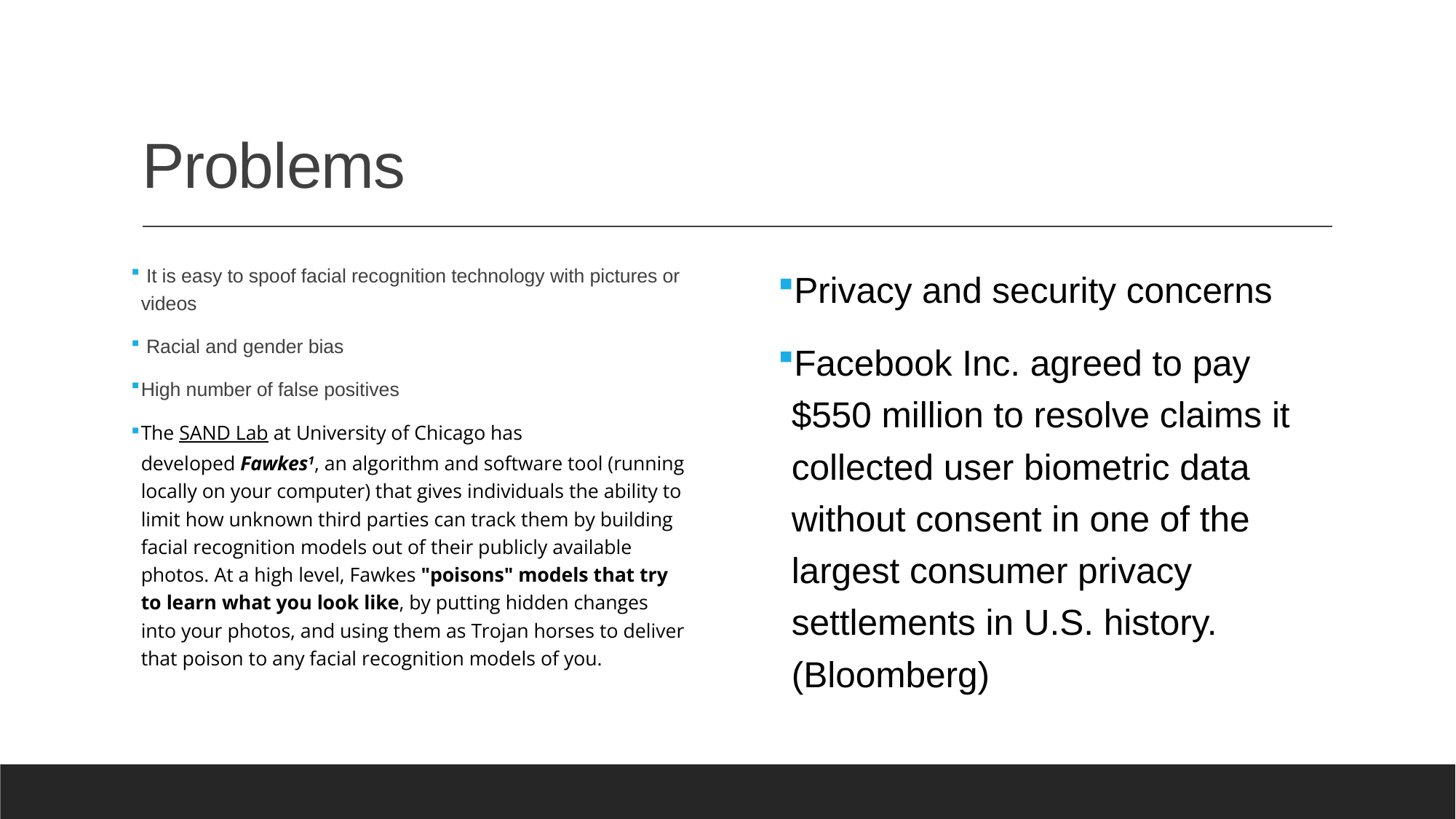

# Problems
 It is easy to spoof facial recognition technology with pictures or videos
 Racial and gender bias
High number of false positives
The SAND Lab at University of Chicago has developed Fawkes1, an algorithm and software tool (running locally on your computer) that gives individuals the ability to limit how unknown third parties can track them by building facial recognition models out of their publicly available photos. At a high level, Fawkes "poisons" models that try to learn what you look like, by putting hidden changes into your photos, and using them as Trojan horses to deliver that poison to any facial recognition models of you.

Privacy and security concerns
Facebook Inc. agreed to pay $550 million to resolve claims it collected user biometric data without consent in one of the largest consumer privacy settlements in U.S. history. (Bloomberg)